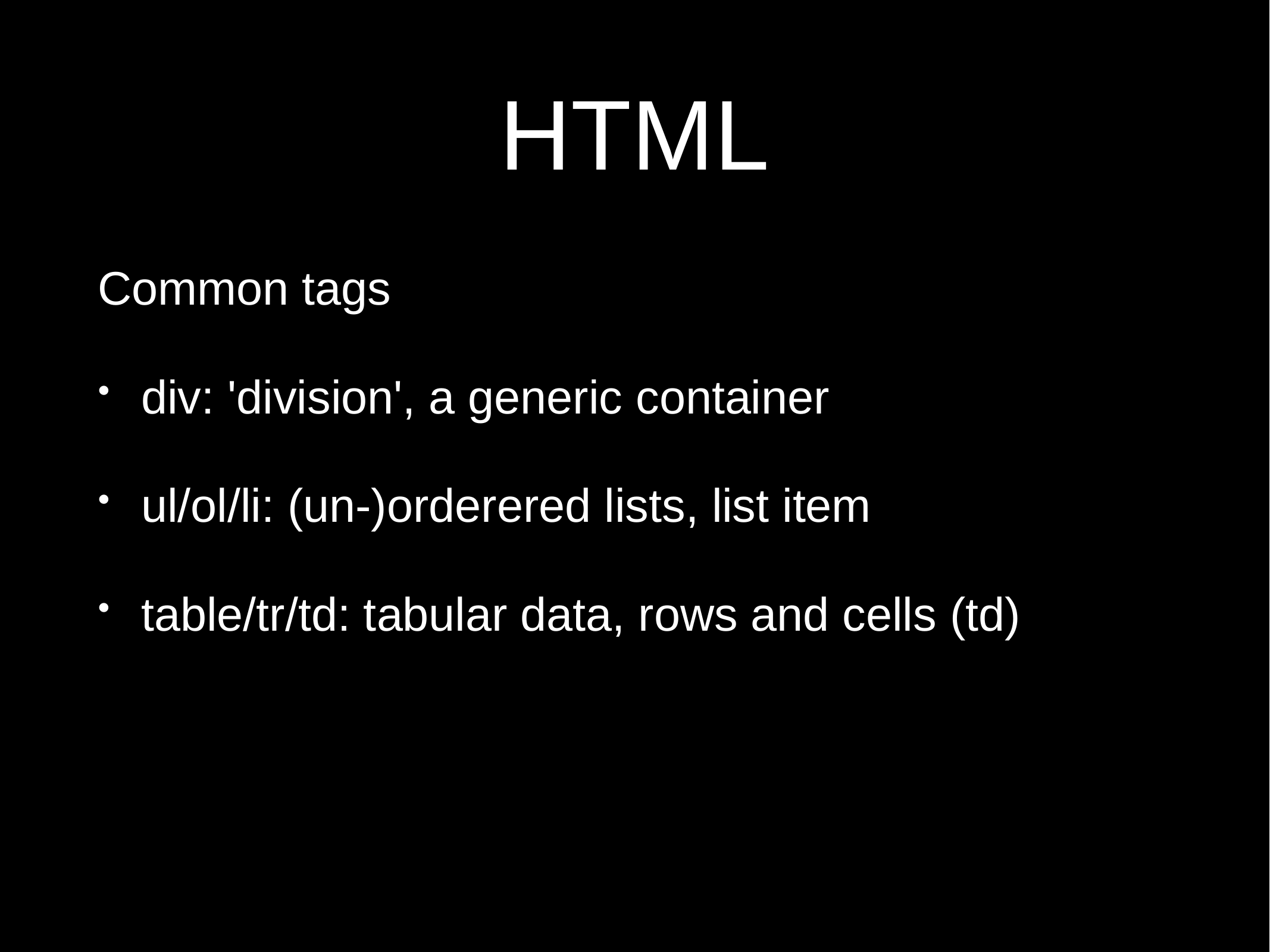

# HTML
Common tags
div: 'division', a generic container
ul/ol/li: (un-)orderered lists, list item
table/tr/td: tabular data, rows and cells (td)